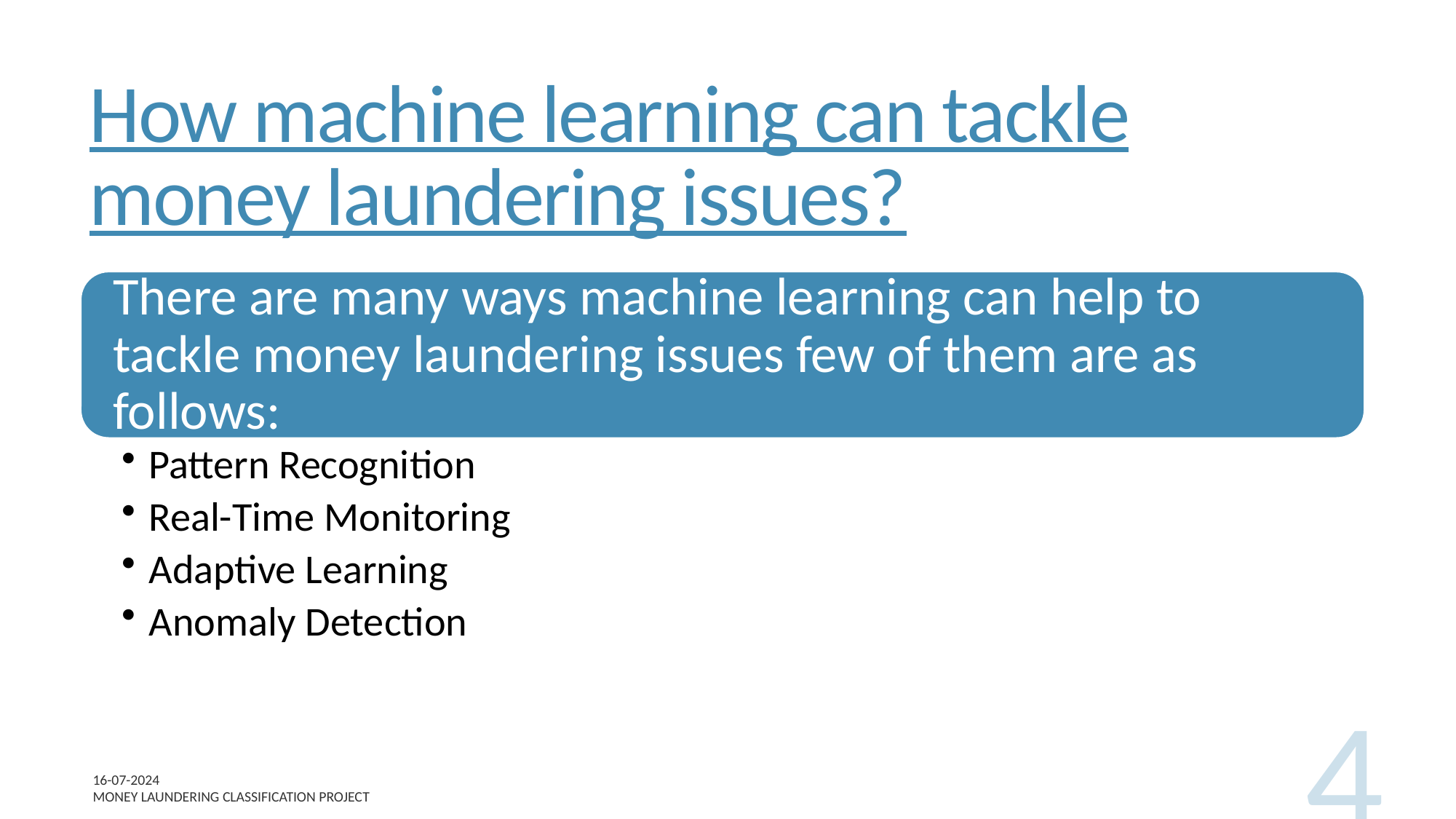

# How machine learning can tackle money laundering issues?
There are many ways machine learning can help to tackle money laundering issues few of them are as follows:
Pattern Recognition
Real-Time Monitoring
Adaptive Learning
Anomaly Detection
4
16-07-2024
Money Laundering Classification Project